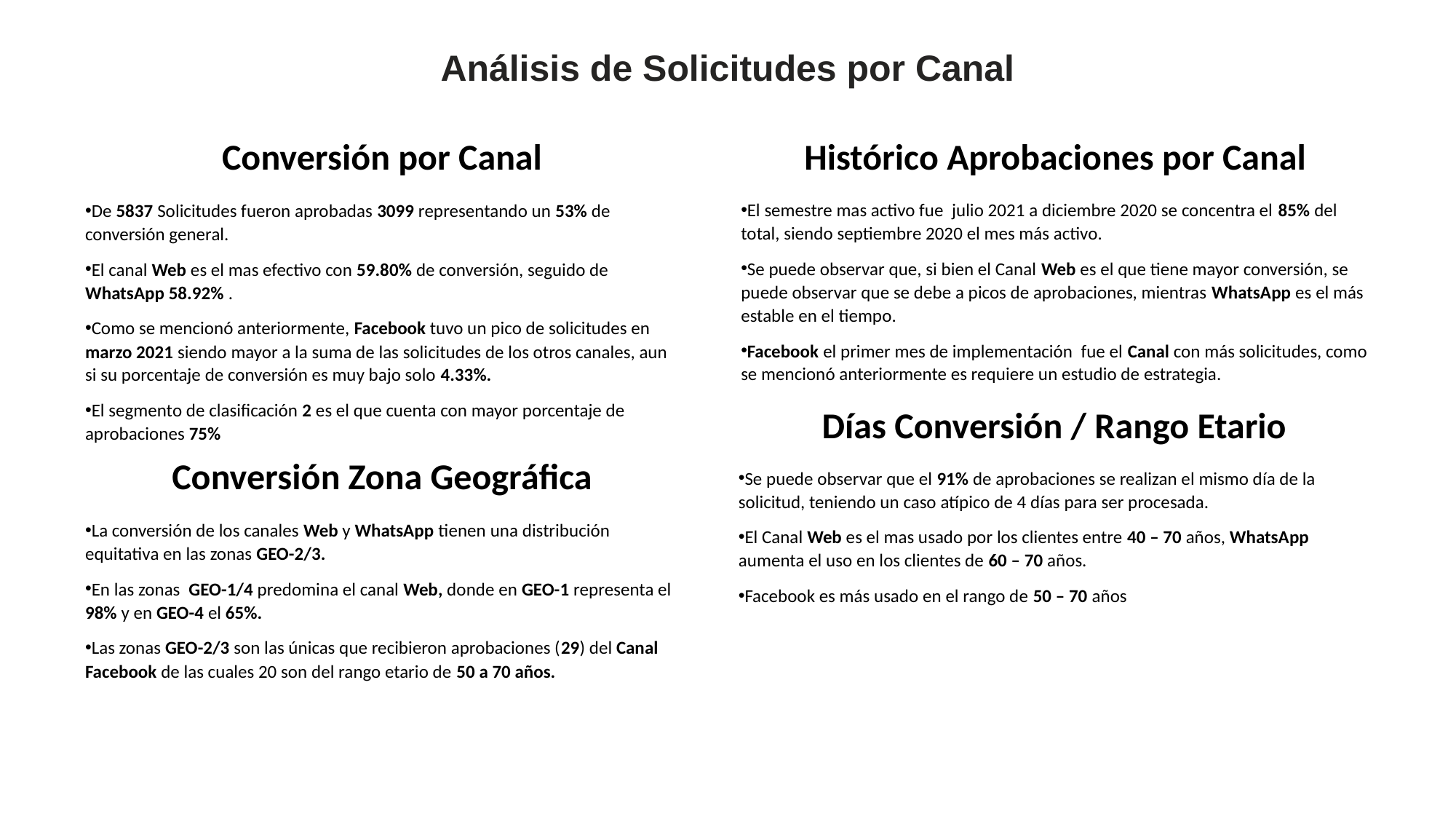

# Análisis de Solicitudes por Canal
Conversión por Canal
Histórico Aprobaciones por Canal
El semestre mas activo fue  julio 2021 a diciembre 2020 se concentra el 85% del total, siendo septiembre 2020 el mes más activo.
Se puede observar que, si bien el Canal Web es el que tiene mayor conversión, se puede observar que se debe a picos de aprobaciones, mientras WhatsApp es el más estable en el tiempo.
Facebook el primer mes de implementación  fue el Canal con más solicitudes, como se mencionó anteriormente es requiere un estudio de estrategia.
De 5837 Solicitudes fueron aprobadas 3099 representando un 53% de conversión general.
El canal Web es el mas efectivo con 59.80% de conversión, seguido de WhatsApp 58.92% .
Como se mencionó anteriormente, Facebook tuvo un pico de solicitudes en marzo 2021 siendo mayor a la suma de las solicitudes de los otros canales, aun si su porcentaje de conversión es muy bajo solo 4.33%.
El segmento de clasificación 2 es el que cuenta con mayor porcentaje de aprobaciones 75%
Días Conversión / Rango Etario
Conversión Zona Geográfica
Se puede observar que el 91% de aprobaciones se realizan el mismo día de la solicitud, teniendo un caso atípico de 4 días para ser procesada.
El Canal Web es el mas usado por los clientes entre 40 – 70 años, WhatsApp aumenta el uso en los clientes de 60 – 70 años.
Facebook es más usado en el rango de 50 – 70 años

La conversión de los canales Web y WhatsApp tienen una distribución equitativa en las zonas GEO-2/3.
En las zonas  GEO-1/4 predomina el canal Web, donde en GEO-1 representa el 98% y en GEO-4 el 65%.
Las zonas GEO-2/3 son las únicas que recibieron aprobaciones (29) del Canal Facebook de las cuales 20 son del rango etario de 50 a 70 años.